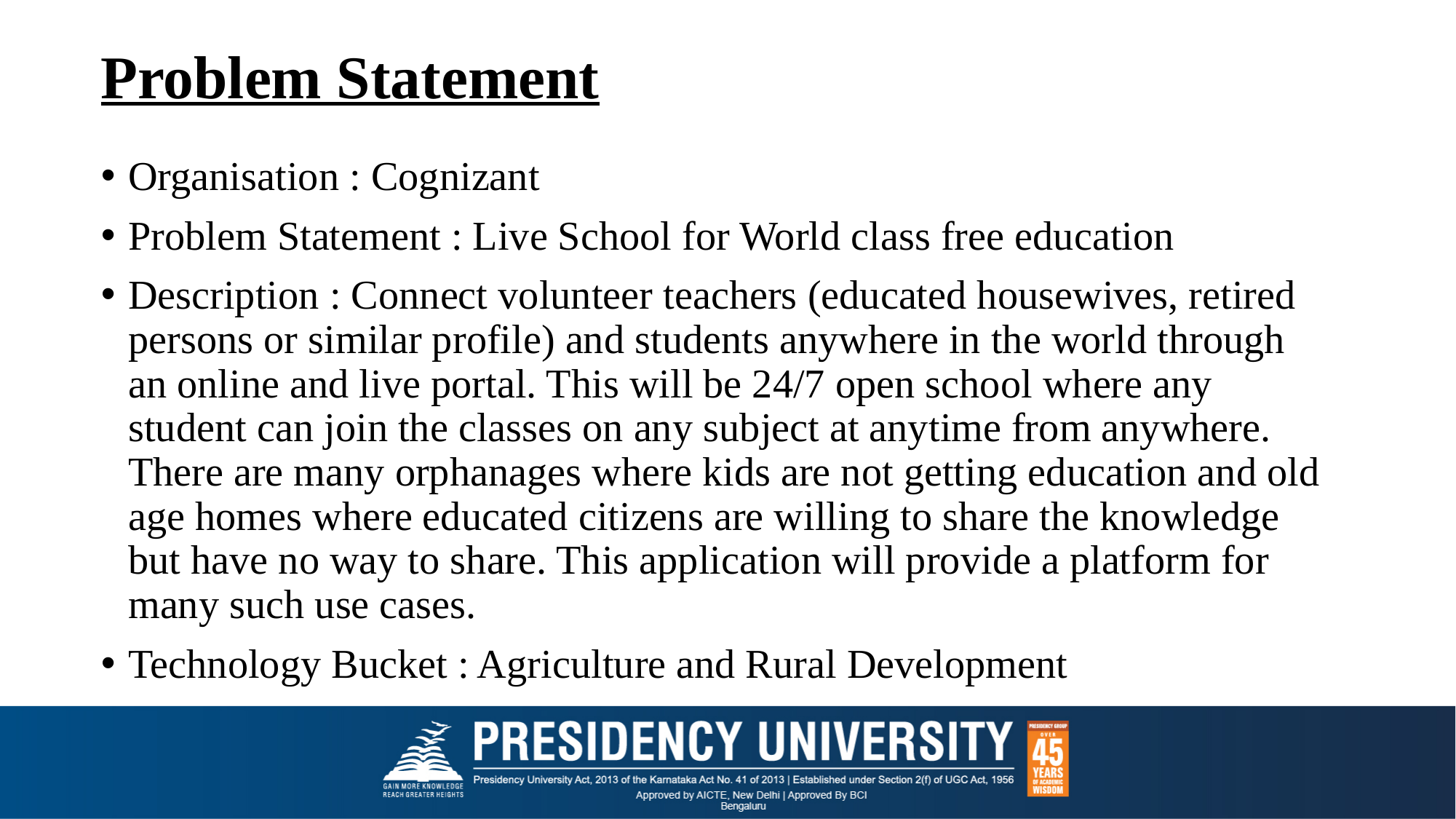

# Problem Statement
Organisation : Cognizant
Problem Statement : Live School for World class free education
Description : Connect volunteer teachers (educated housewives, retired persons or similar profile) and students anywhere in the world through an online and live portal. This will be 24/7 open school where any student can join the classes on any subject at anytime from anywhere. There are many orphanages where kids are not getting education and old age homes where educated citizens are willing to share the knowledge but have no way to share. This application will provide a platform for many such use cases.
Technology Bucket : Agriculture and Rural Development